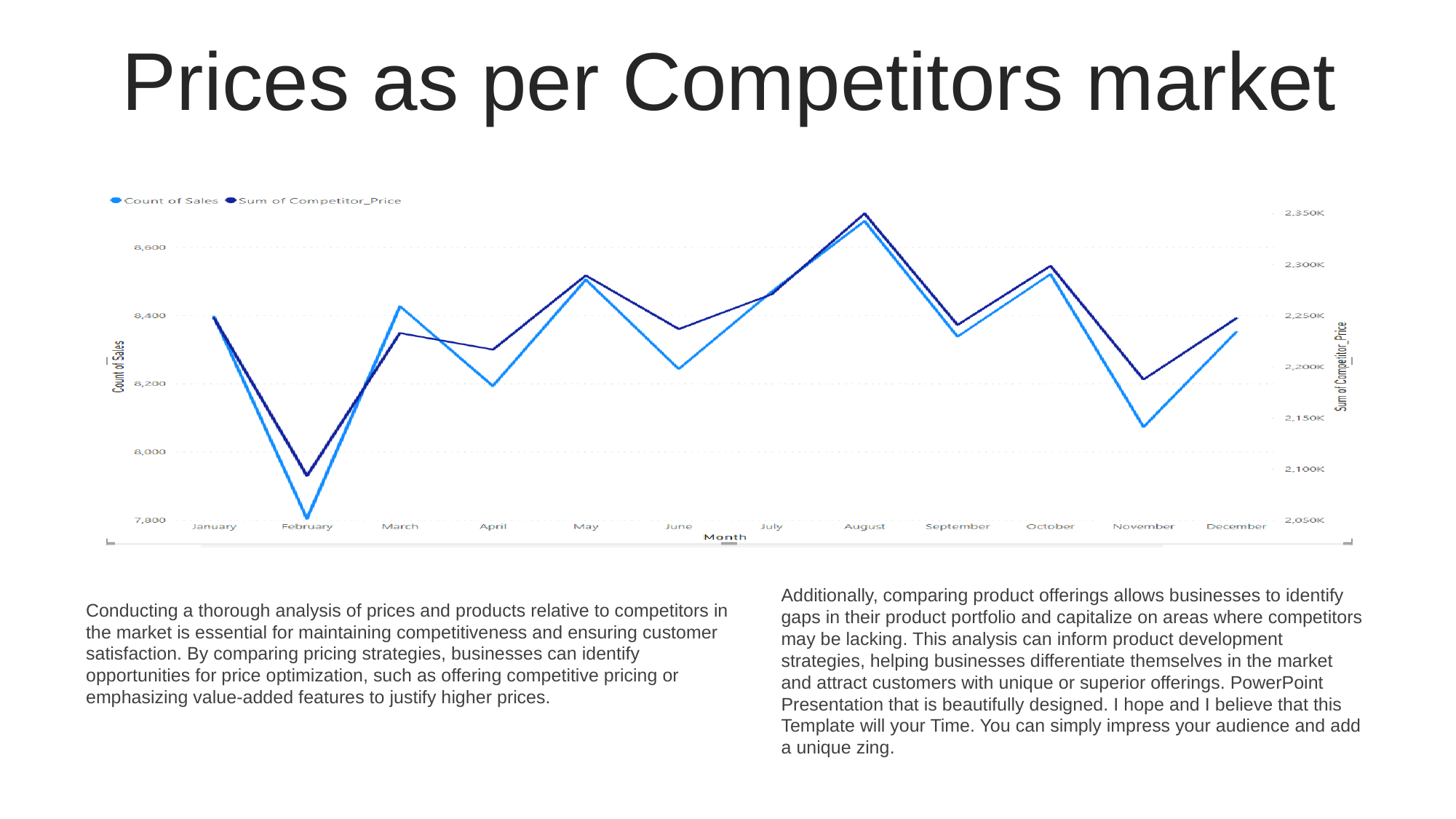

Prices as per Competitors market

### Chart

| Category | Series 1 | Series 2 |
|---|---|---|
| Item 1 | 4300.0 | 2400.0 |
| Item 2 | 3700.0 | 4400.0 |
| Item 3 | 5050.0 | 1800.0 |
| Item 4 | 3500.0 | 2800.0 |
| Item 5 | 4500.0 | 6700.0 |
| Item 6 | 6700.0 | 5900.0 |
| Item 7 | 3600.0 | 7700.0 |
Additionally, comparing product offerings allows businesses to identify gaps in their product portfolio and capitalize on areas where competitors may be lacking. This analysis can inform product development strategies, helping businesses differentiate themselves in the market and attract customers with unique or superior offerings. PowerPoint  Presentation that is beautifully designed. I hope and I believe that this Template will your Time. You can simply impress your audience and add a unique zing.
Conducting a thorough analysis of prices and products relative to competitors in the market is essential for maintaining competitiveness and ensuring customer satisfaction. By comparing pricing strategies, businesses can identify opportunities for price optimization, such as offering competitive pricing or emphasizing value-added features to justify higher prices.